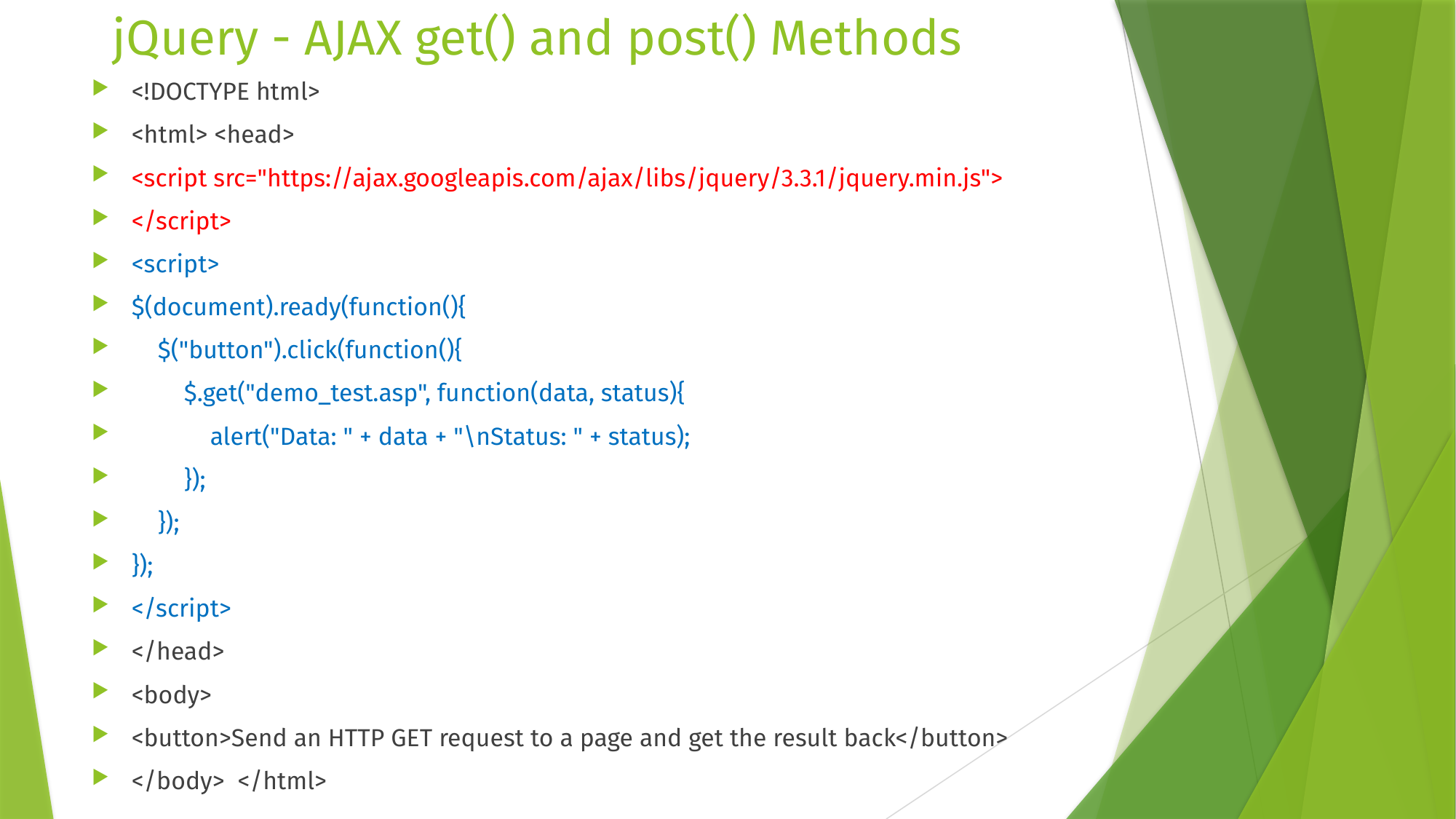

# jQuery - AJAX get() and post() Methods
<!DOCTYPE html>
<html> <head>
<script src="https://ajax.googleapis.com/ajax/libs/jquery/3.3.1/jquery.min.js">
</script>
<script>
$(document).ready(function(){
    $("button").click(function(){
        $.get("demo_test.asp", function(data, status){
            alert("Data: " + data + "\nStatus: " + status);
        });
    });
});
</script>
</head>
<body>
<button>Send an HTTP GET request to a page and get the result back</button>
</body>  </html>